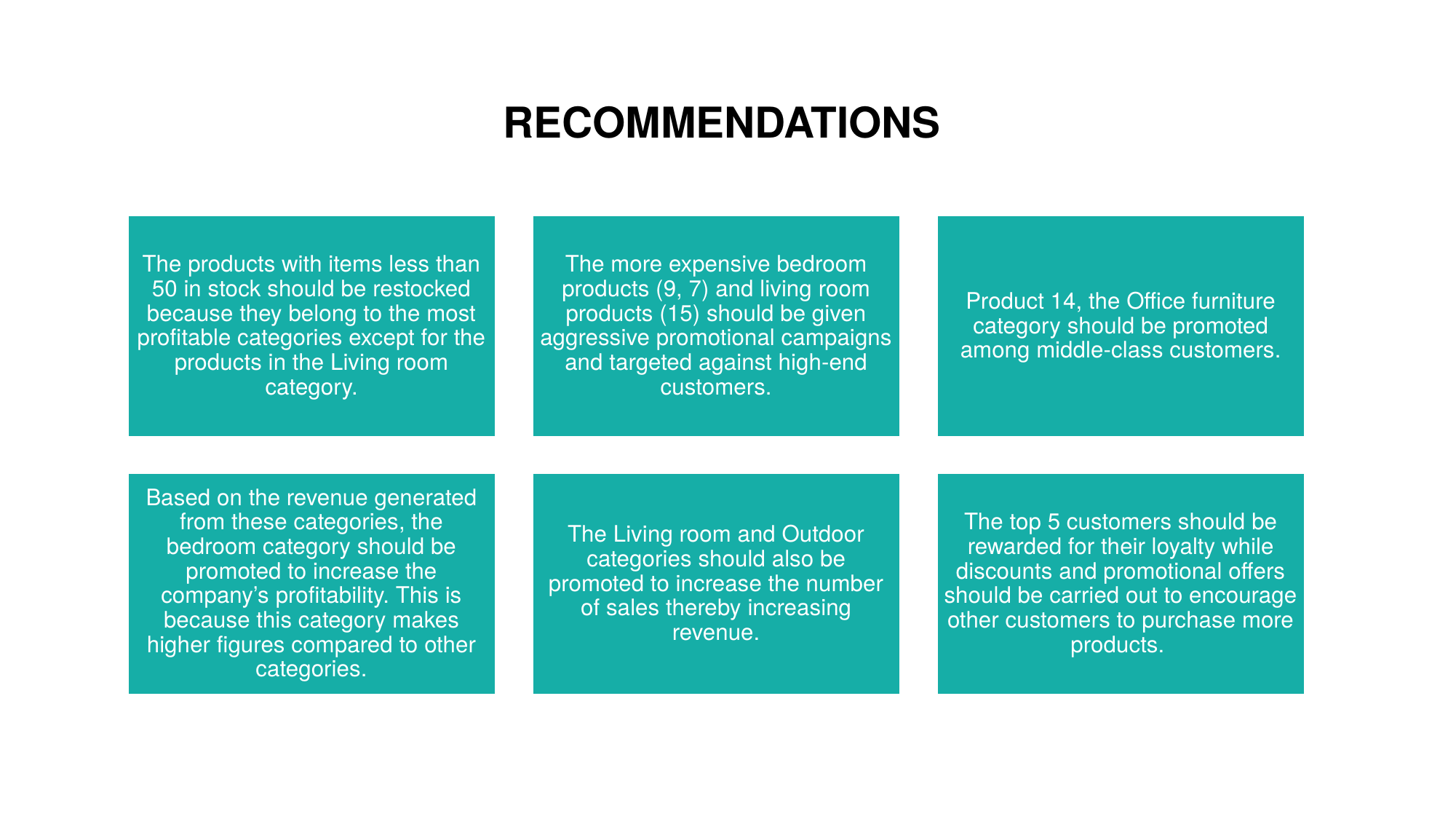

# RECOMMENDATIONS
The products with items less than 50 in stock should be restocked because they belong to the most profitable categories except for the products in the Living room category.
The more expensive bedroom products (9, 7) and living room products (15) should be given aggressive promotional campaigns and targeted against high-end customers.
Product 14, the Office furniture category should be promoted among middle-class customers.
Based on the revenue generated from these categories, the bedroom category should be promoted to increase the company’s profitability. This is because this category makes higher figures compared to other categories.
The Living room and Outdoor categories should also be promoted to increase the number of sales thereby increasing revenue.
The top 5 customers should be rewarded for their loyalty while discounts and promotional offers should be carried out to encourage other customers to purchase more products.